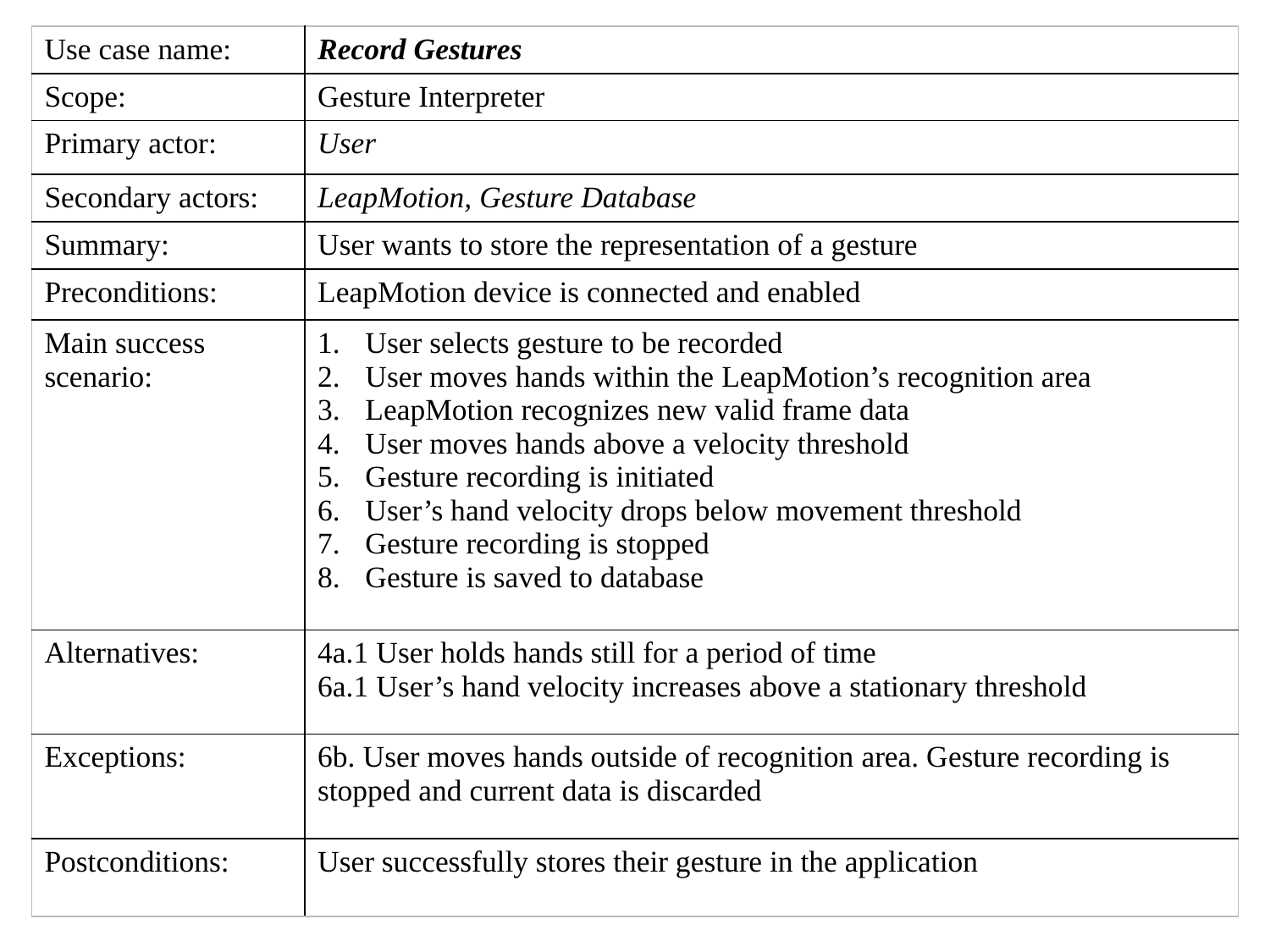

| Use case name: | Record Gestures |
| --- | --- |
| Scope: | Gesture Interpreter |
| Primary actor: | User |
| Secondary actors: | LeapMotion, Gesture Database |
| Summary: | User wants to store the representation of a gesture |
| Preconditions: | LeapMotion device is connected and enabled |
| Main success scenario: | User selects gesture to be recorded User moves hands within the LeapMotion’s recognition area LeapMotion recognizes new valid frame data User moves hands above a velocity threshold Gesture recording is initiated User’s hand velocity drops below movement threshold Gesture recording is stopped Gesture is saved to database |
| Alternatives: | 4a.1 User holds hands still for a period of time 6a.1 User’s hand velocity increases above a stationary threshold |
| Exceptions: | 6b. User moves hands outside of recognition area. Gesture recording is stopped and current data is discarded |
| Postconditions: | User successfully stores their gesture in the application |